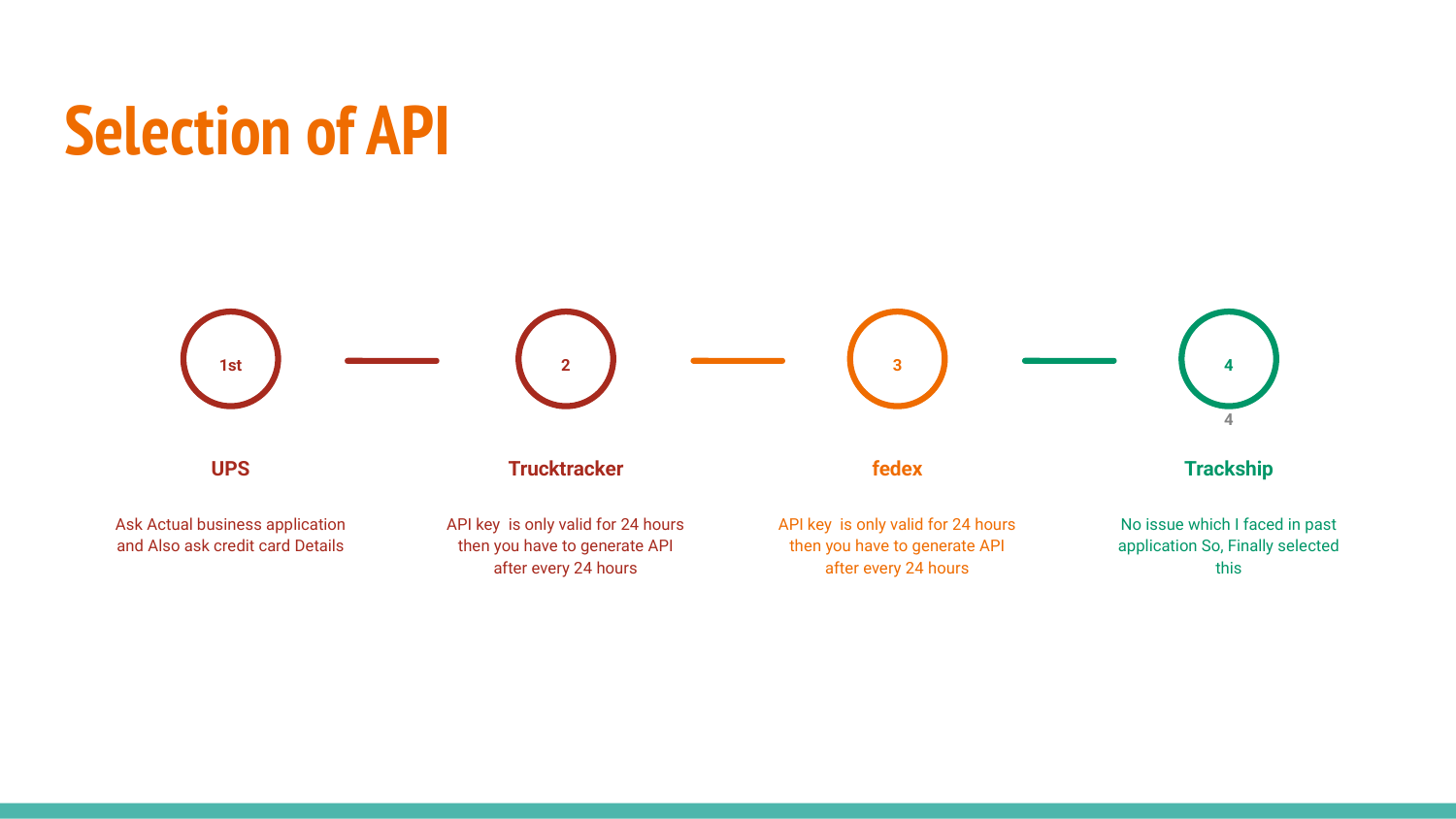

# Selection of API

1st
UPS
Ask Actual business application and Also ask credit card Details

2
Trucktracker
API key  is only valid for 24 hours then you have to generate API after every 24 hours

3
fedex
API key  is only valid for 24 hours then you have to generate API after every 24 hours

4
4
Trackship
No issue which I faced in past application So, Finally selected this